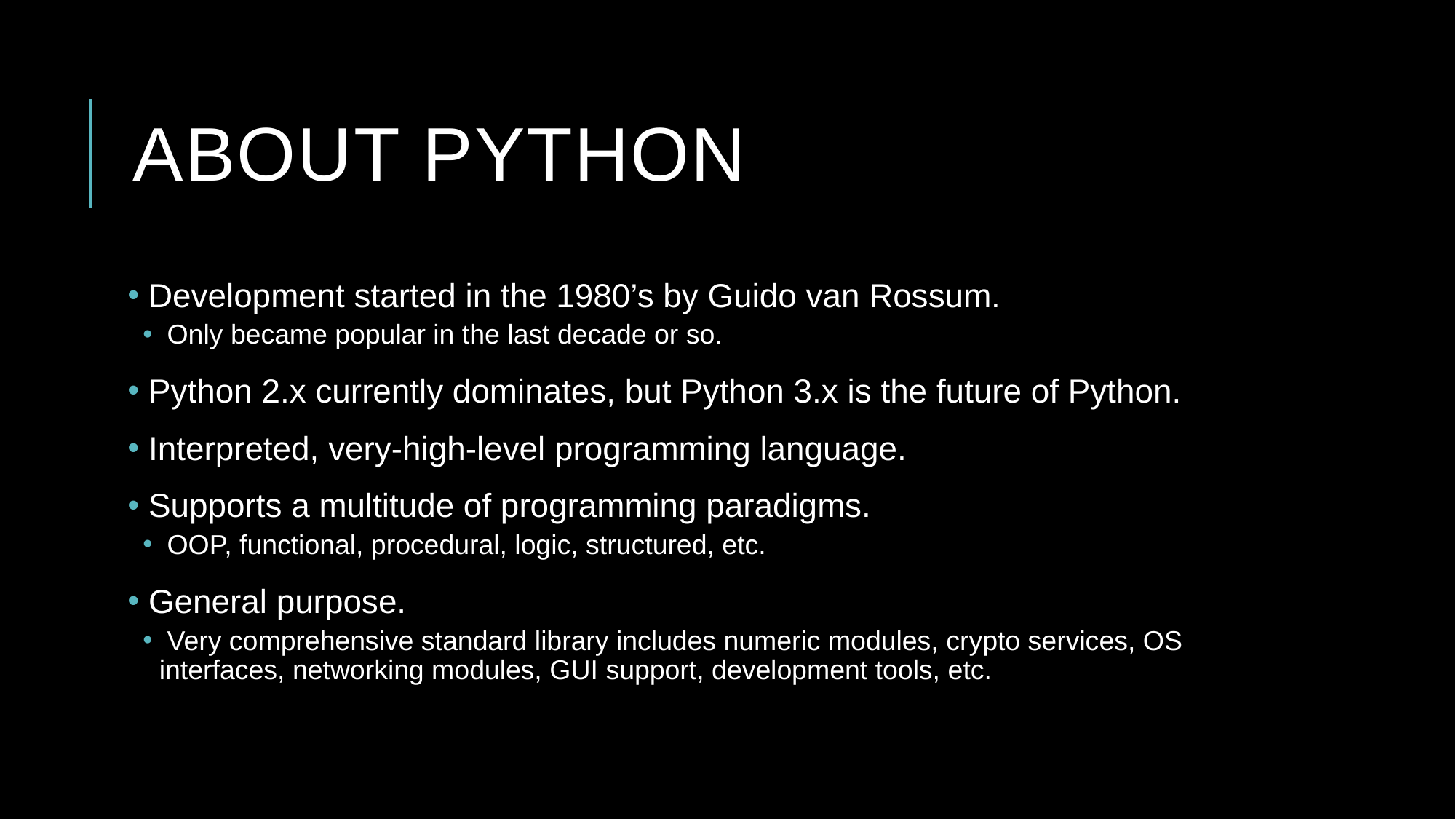

# About Python
 Development started in the 1980’s by Guido van Rossum.
 Only became popular in the last decade or so.
 Python 2.x currently dominates, but Python 3.x is the future of Python.
 Interpreted, very-high-level programming language.
 Supports a multitude of programming paradigms.
 OOP, functional, procedural, logic, structured, etc.
 General purpose.
 Very comprehensive standard library includes numeric modules, crypto services, OS interfaces, networking modules, GUI support, development tools, etc.